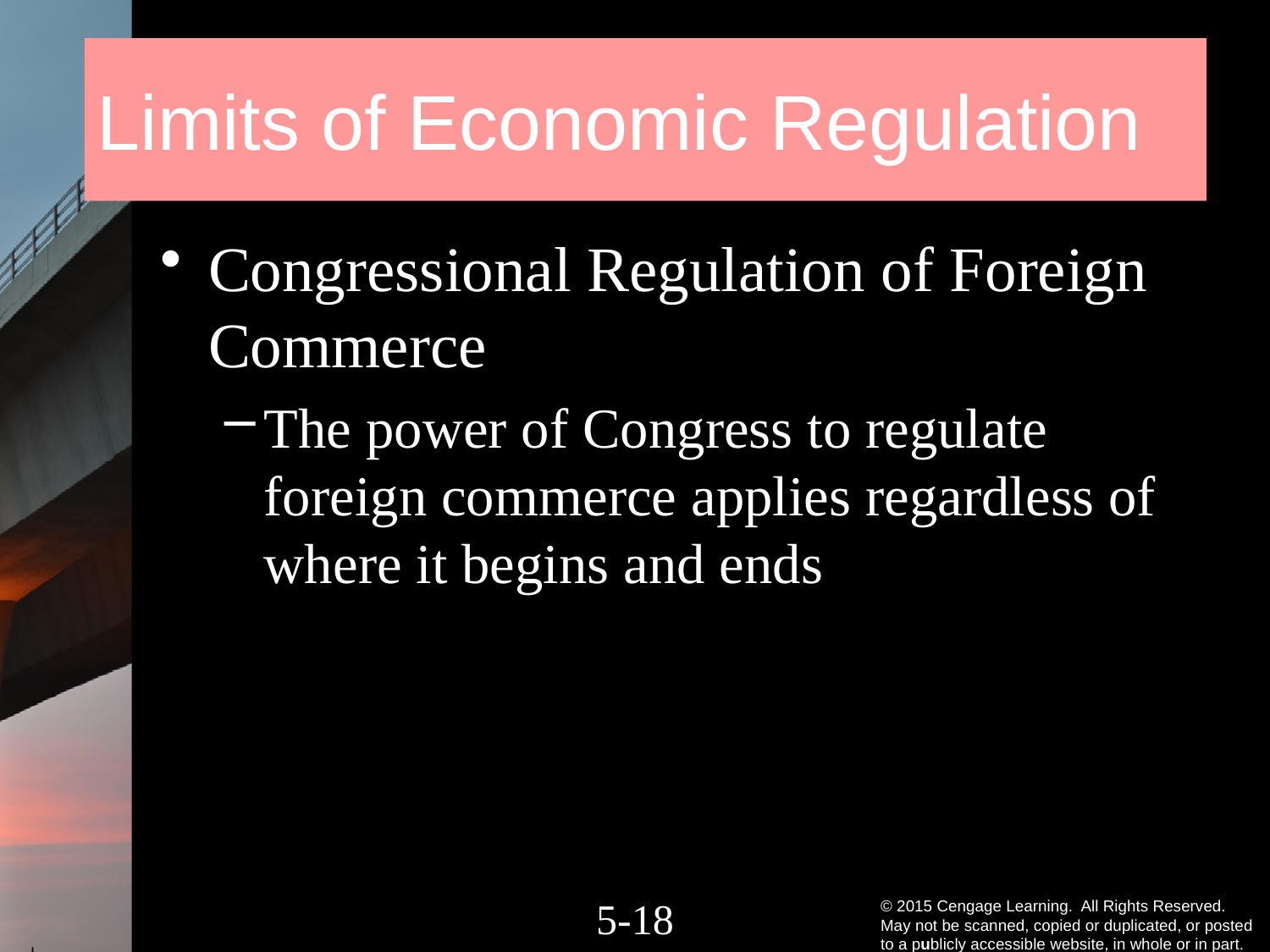

# Limits of Economic Regulation
Congressional Regulation of Foreign Commerce
The power of Congress to regulate foreign commerce applies regardless of where it begins and ends
5-18